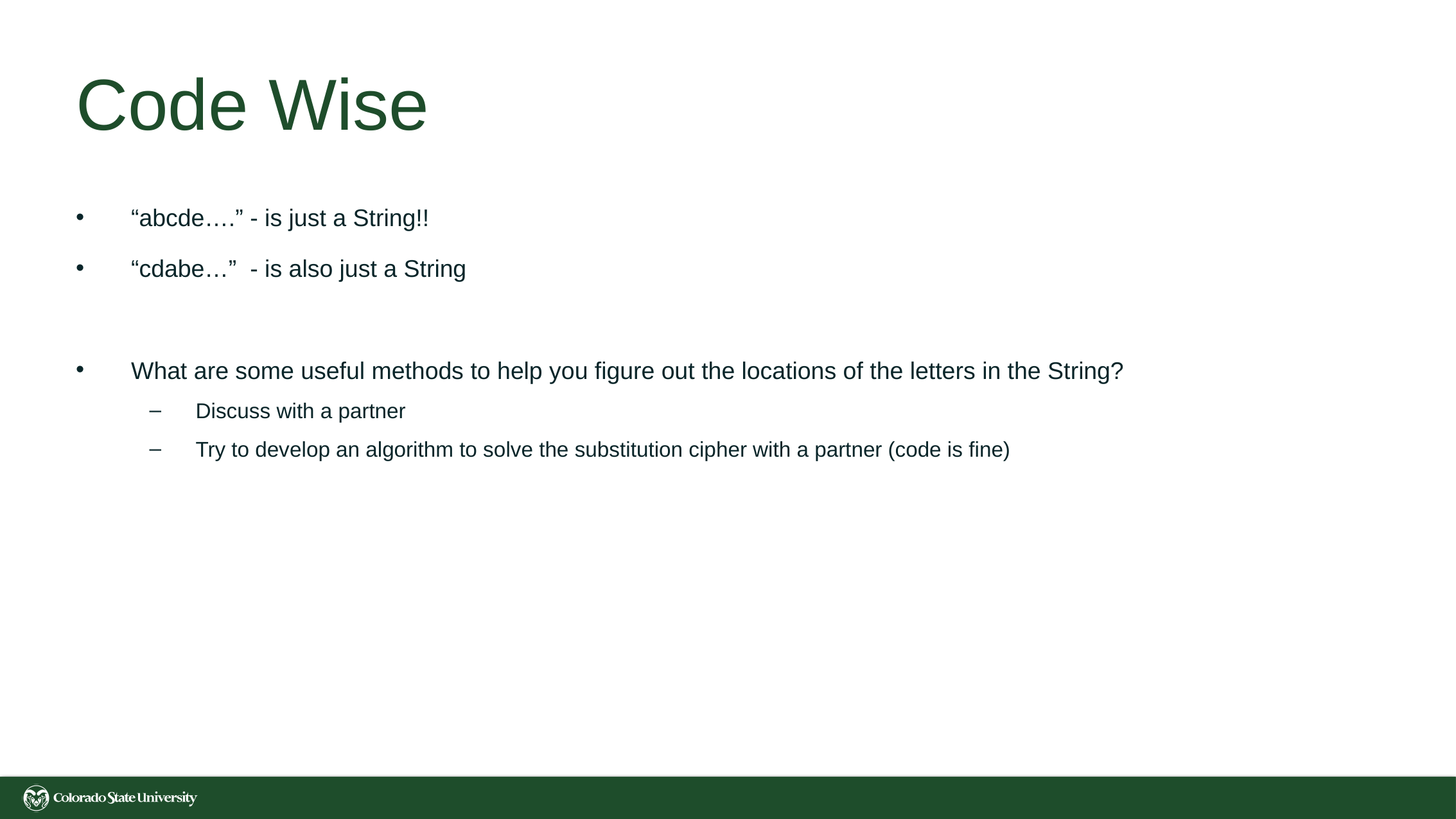

# Code Wise
“abcde….” - is just a String!!
“cdabe…”  - is also just a String

What are some useful methods to help you figure out the locations of the letters in the String?
Discuss with a partner
Try to develop an algorithm to solve the substitution cipher with a partner (code is fine)